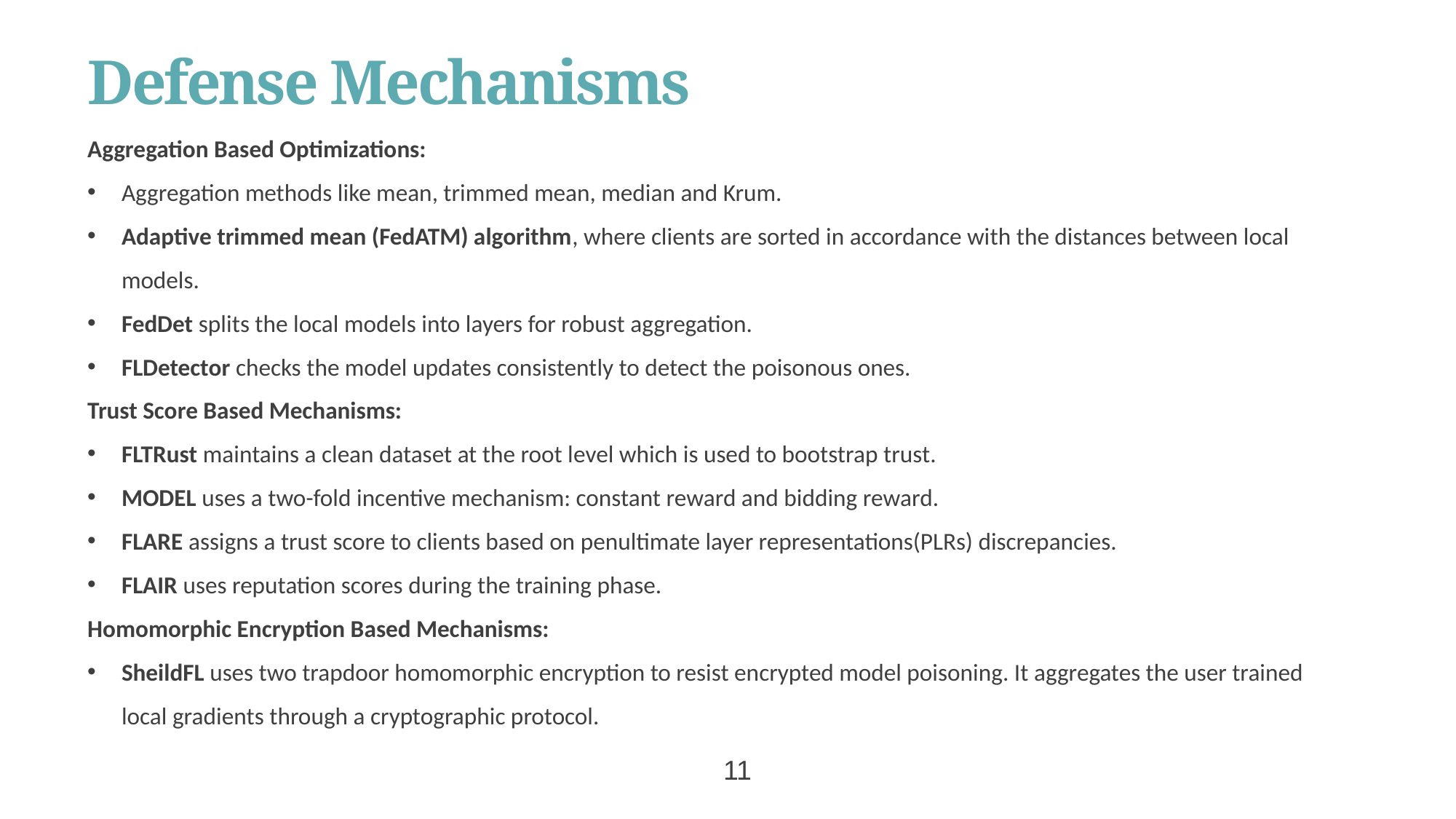

# Defense Mechanisms
Aggregation Based Optimizations:
Aggregation methods like mean, trimmed mean, median and Krum.
Adaptive trimmed mean (FedATM) algorithm, where clients are sorted in accordance with the distances between local models.
FedDet splits the local models into layers for robust aggregation.
FLDetector checks the model updates consistently to detect the poisonous ones.
Trust Score Based Mechanisms:
FLTRust maintains a clean dataset at the root level which is used to bootstrap trust.
MODEL uses a two-fold incentive mechanism: constant reward and bidding reward.
FLARE assigns a trust score to clients based on penultimate layer representations(PLRs) discrepancies.
FLAIR uses reputation scores during the training phase.
Homomorphic Encryption Based Mechanisms:
SheildFL uses two trapdoor homomorphic encryption to resist encrypted model poisoning. It aggregates the user trained local gradients through a cryptographic protocol.

   11